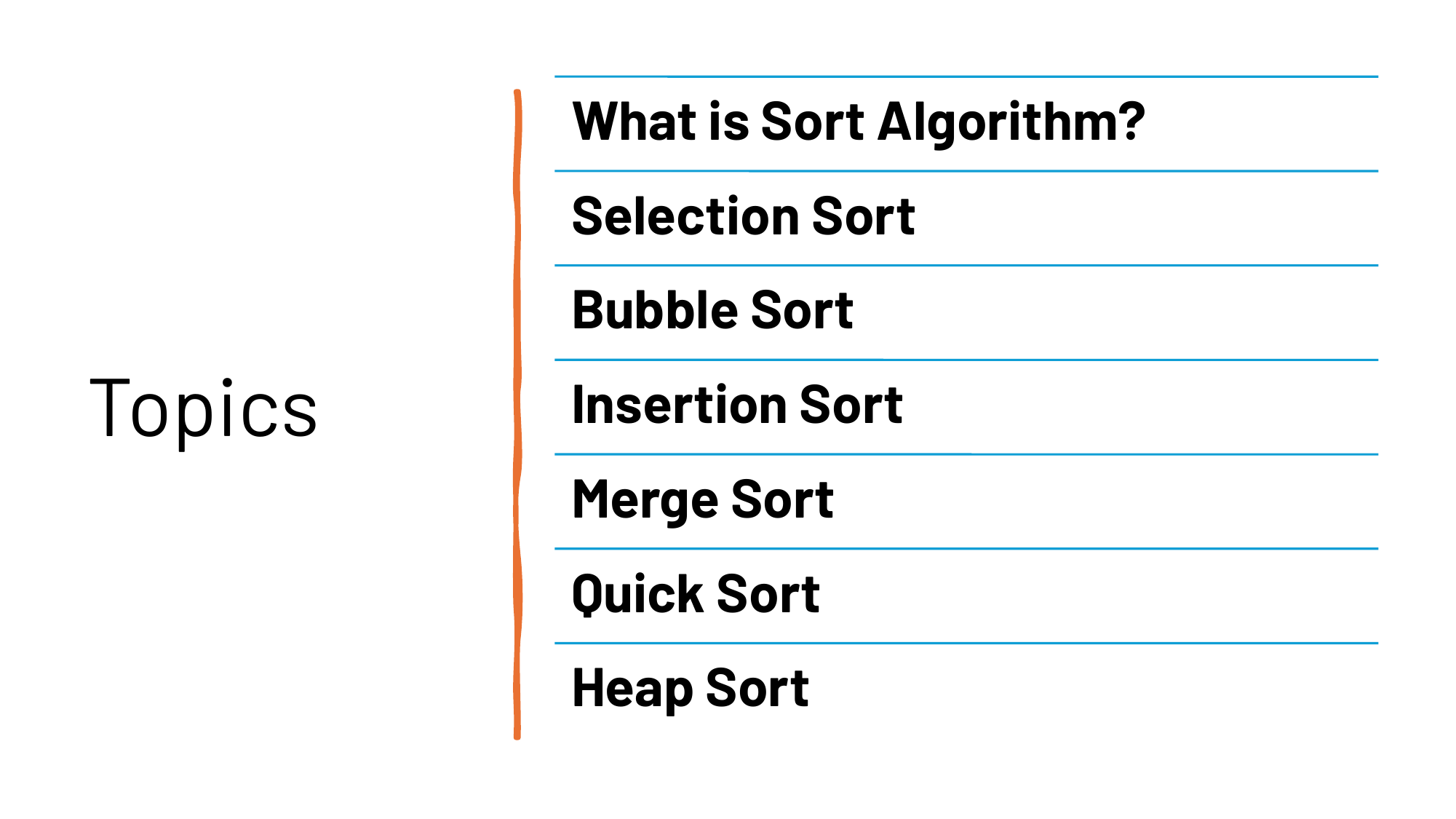

What is Sort Algorithm?
Selection Sort
Bubble Sort
Insertion Sort
Merge Sort
Quick Sort
Heap Sort
# Topics